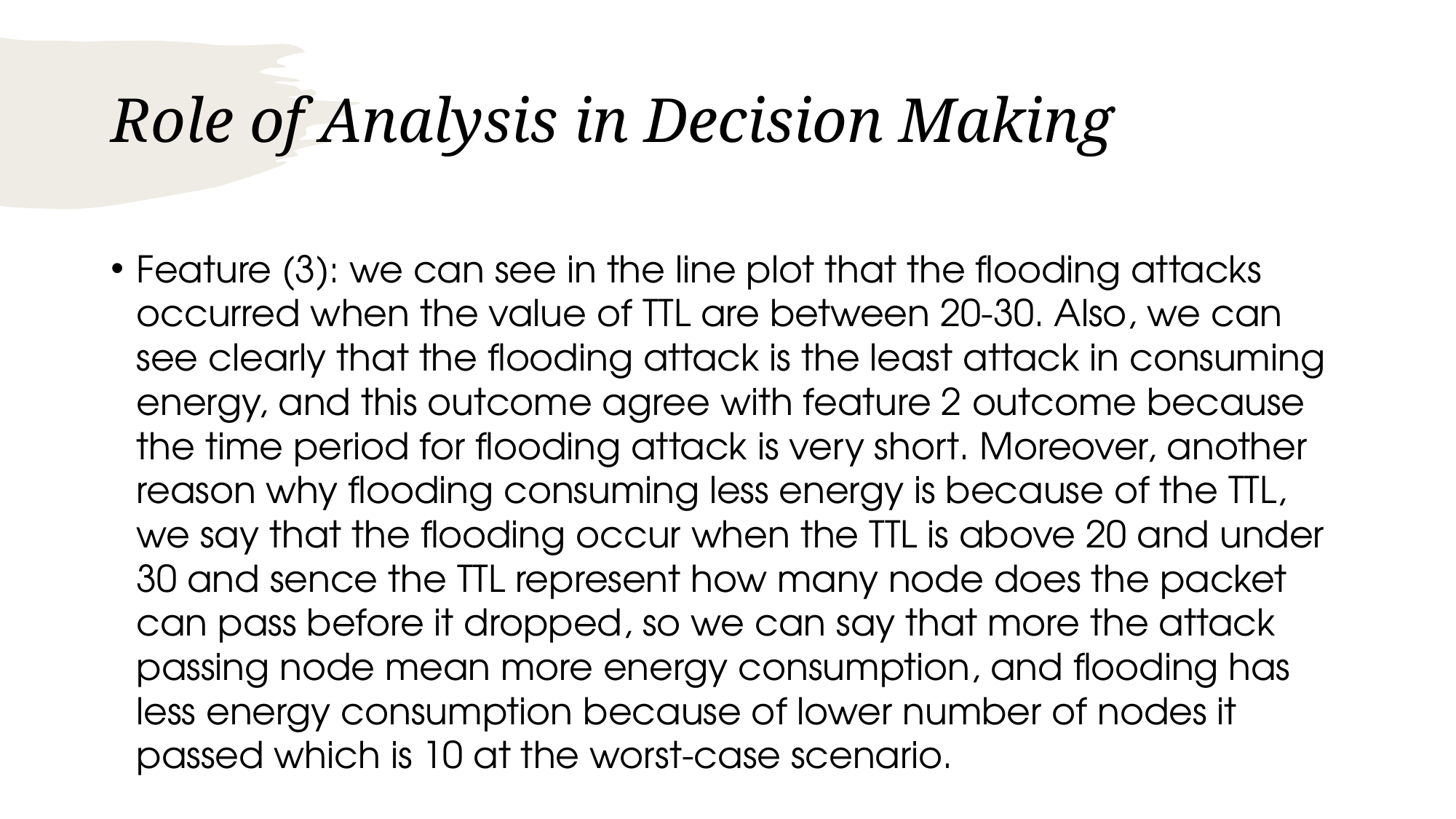

# Role of Analysis in Decision Making
Feature (3): we can see in the line plot that the flooding attacks occurred when the value of TTL are between 20-30. Also, we can see clearly that the flooding attack is the least attack in consuming energy, and this outcome agree with feature 2 outcome because the time period for flooding attack is very short. Moreover, another reason why flooding consuming less energy is because of the TTL, we say that the flooding occur when the TTL is above 20 and under 30 and sence the TTL represent how many node does the packet can pass before it dropped, so we can say that more the attack passing node mean more energy consumption, and flooding has less energy consumption because of lower number of nodes it passed which is 10 at the worst-case scenario.